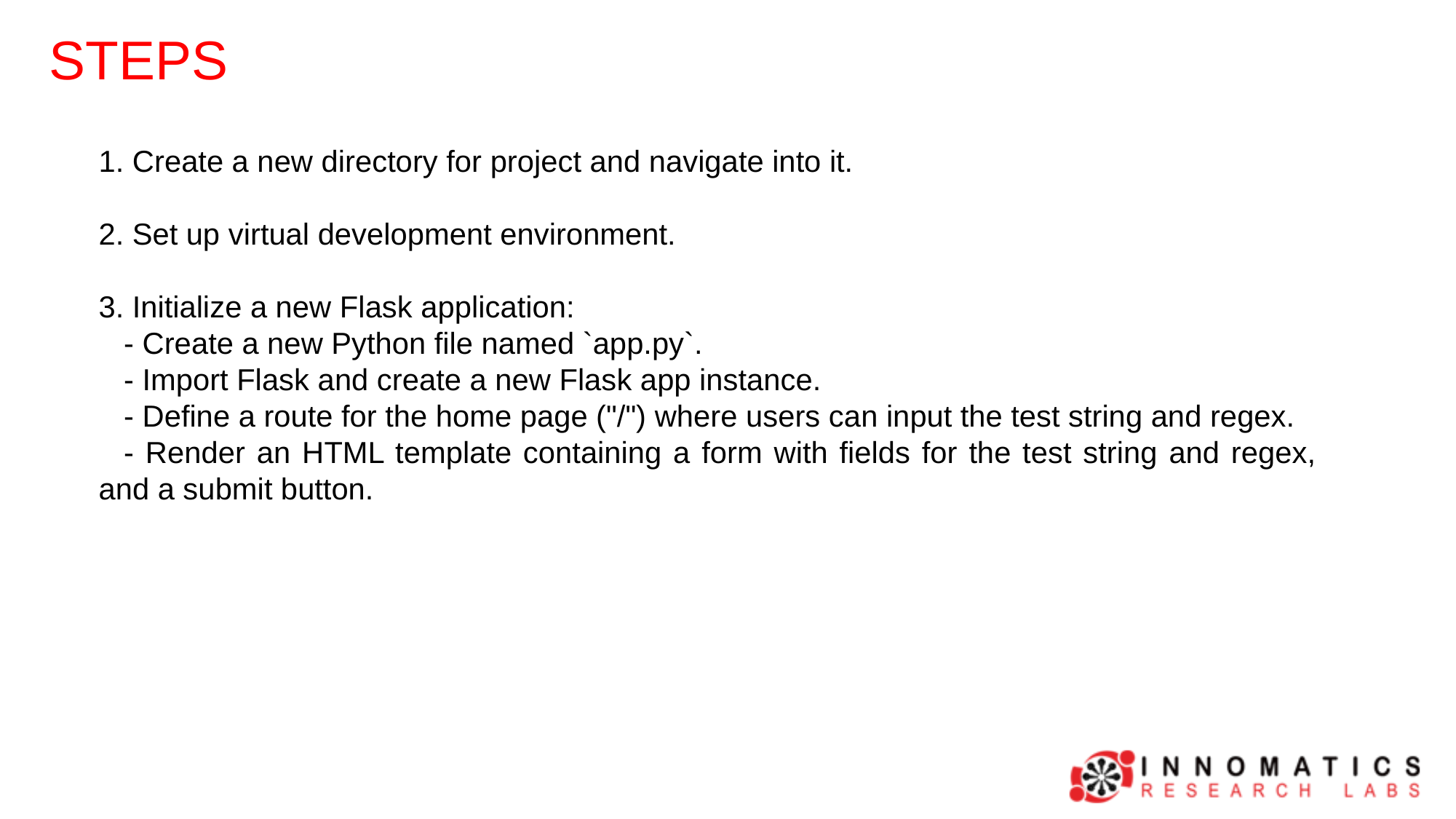

STEPS
1. Create a new directory for project and navigate into it.
2. Set up virtual development environment.
   
3. Initialize a new Flask application:
   - Create a new Python file named `app.py`.
   - Import Flask and create a new Flask app instance.
   - Define a route for the home page ("/") where users can input the test string and regex.
   - Render an HTML template containing a form with fields for the test string and regex, and a submit button.